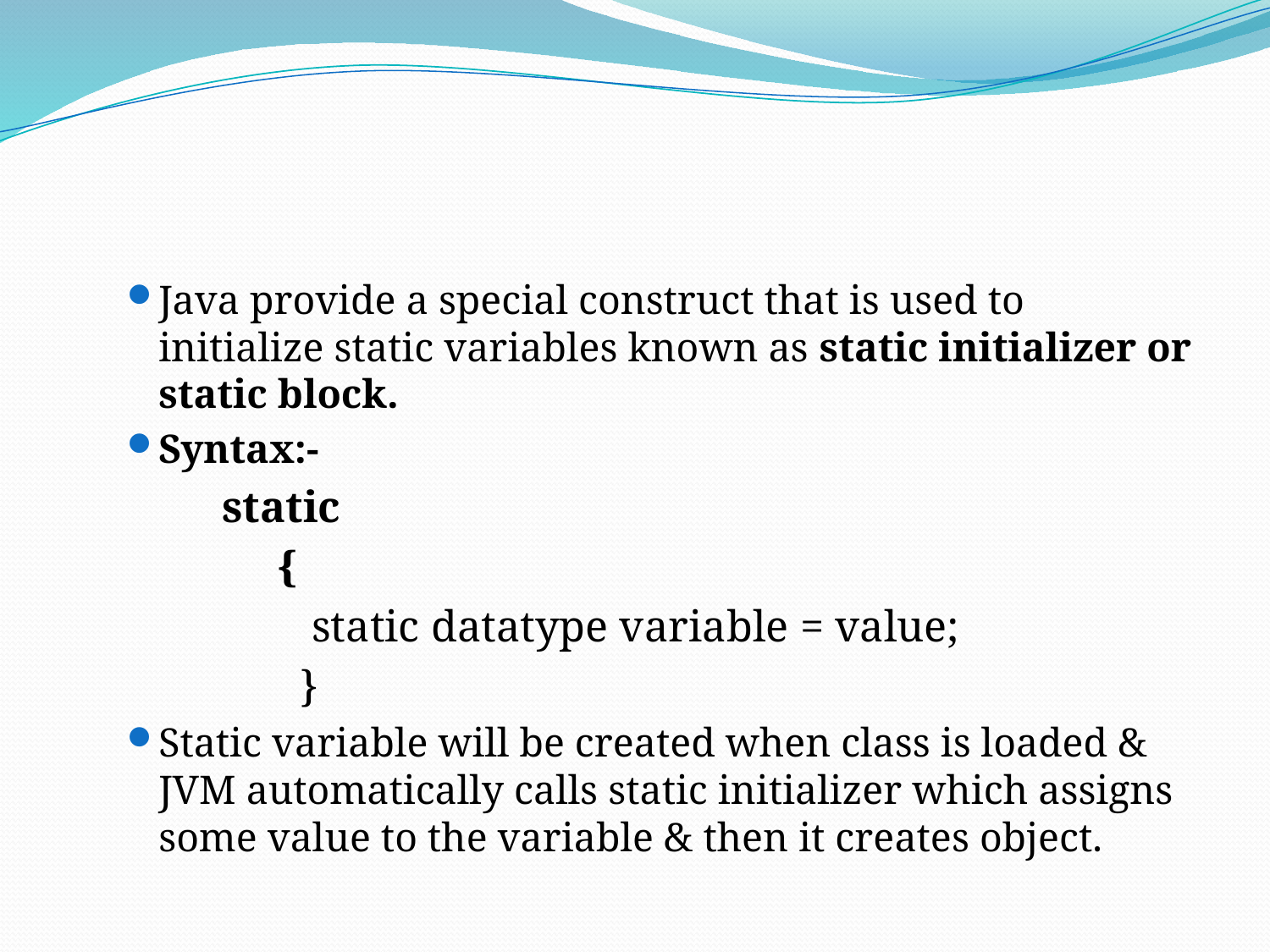

#
Java provide a special construct that is used to initialize static variables known as static initializer or static block.
Syntax:-
             static
                  {
                     static datatype variable = value;
                    }
Static variable will be created when class is loaded & JVM automatically calls static initializer which assigns some value to the variable & then it creates object.